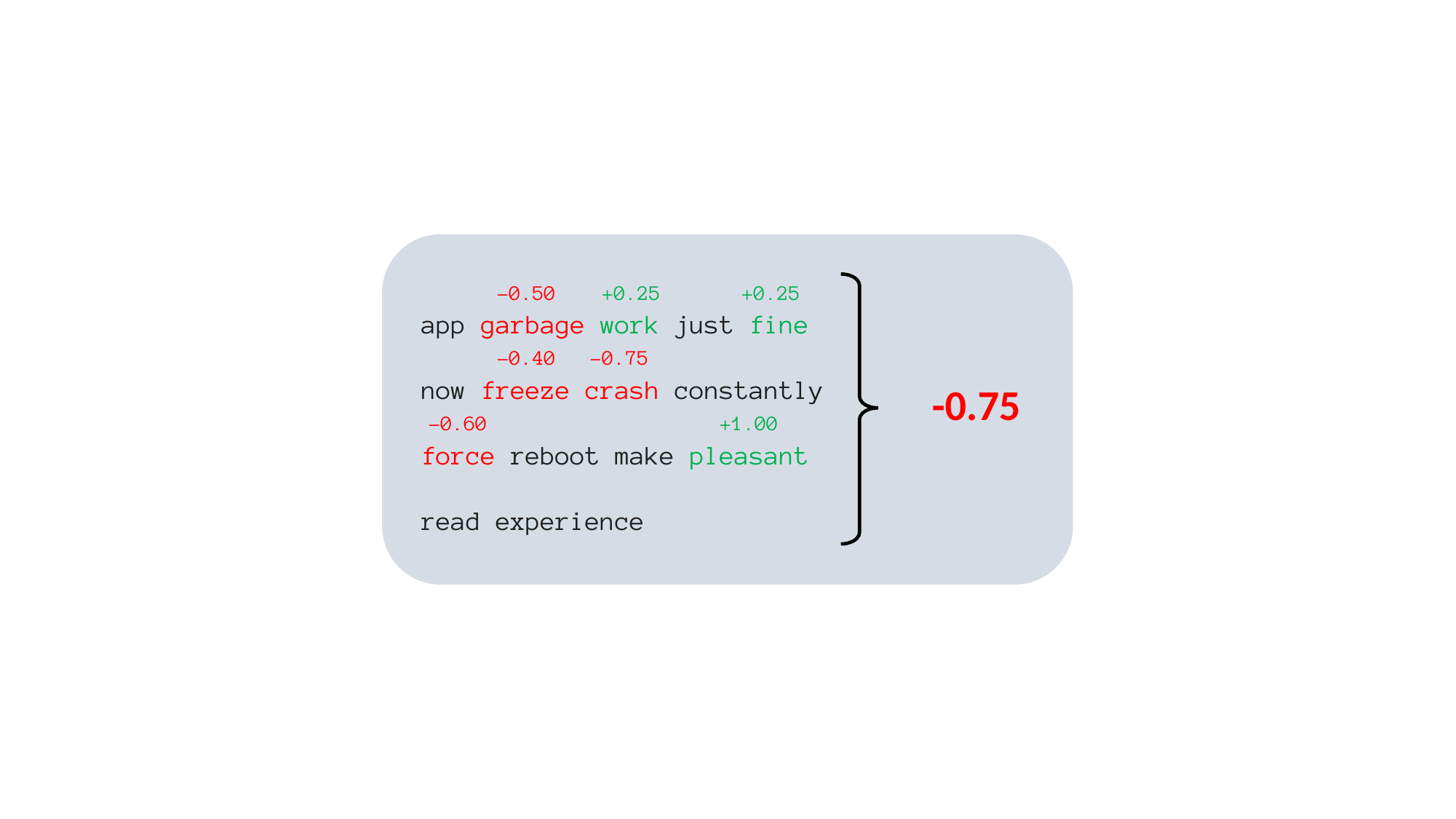

-0.50    +0.25       +0.25

app garbage work just fine

now freeze crash constantly

force reboot make pleasant

read experience
     -0.40   -0.75
-0.75
-0.60                    +1.00